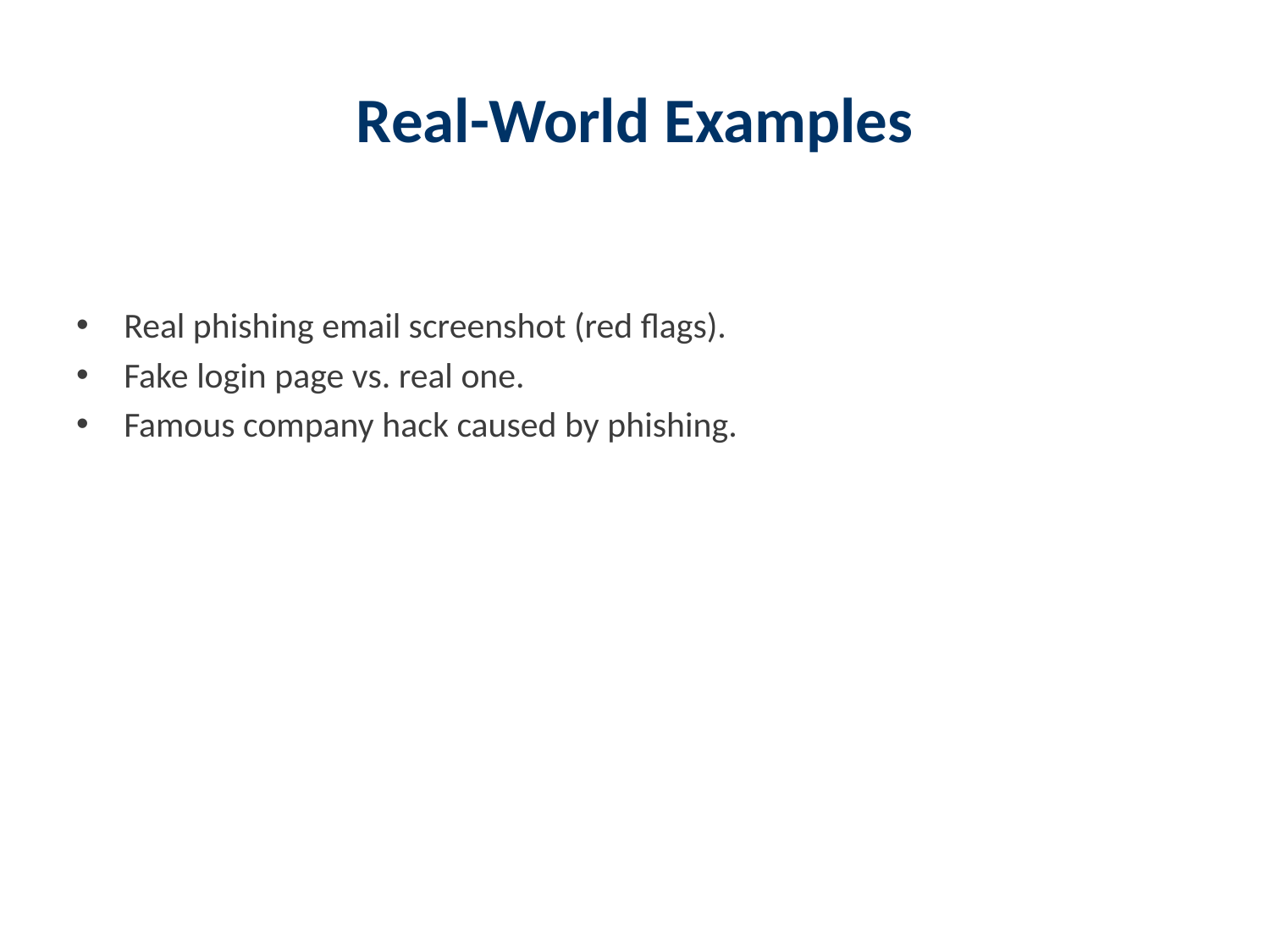

# Real-World Examples

Real phishing email screenshot (red flags).
Fake login page vs. real one.
Famous company hack caused by phishing.